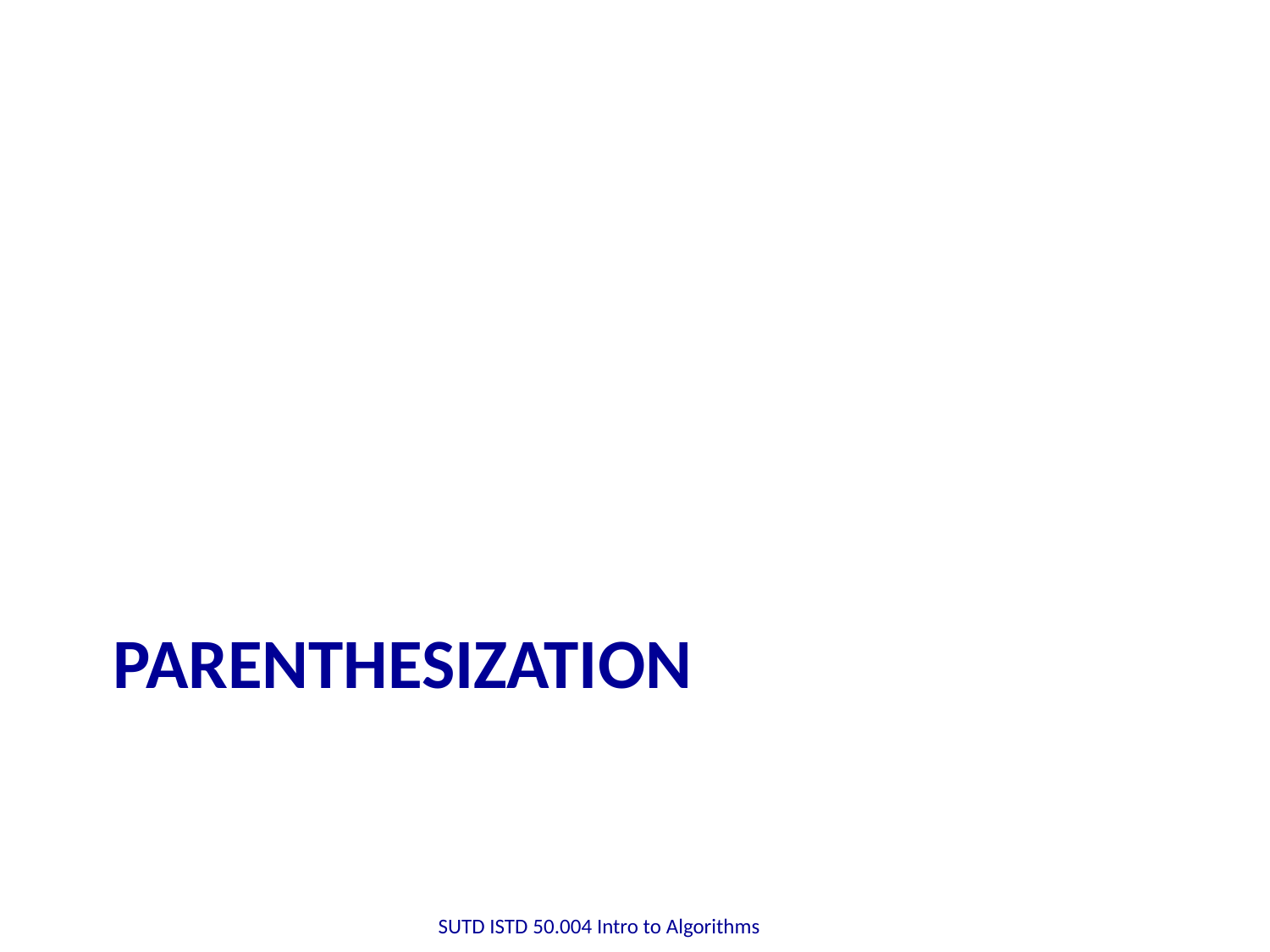

# Parenthesization
SUTD ISTD 50.004 Intro to Algorithms